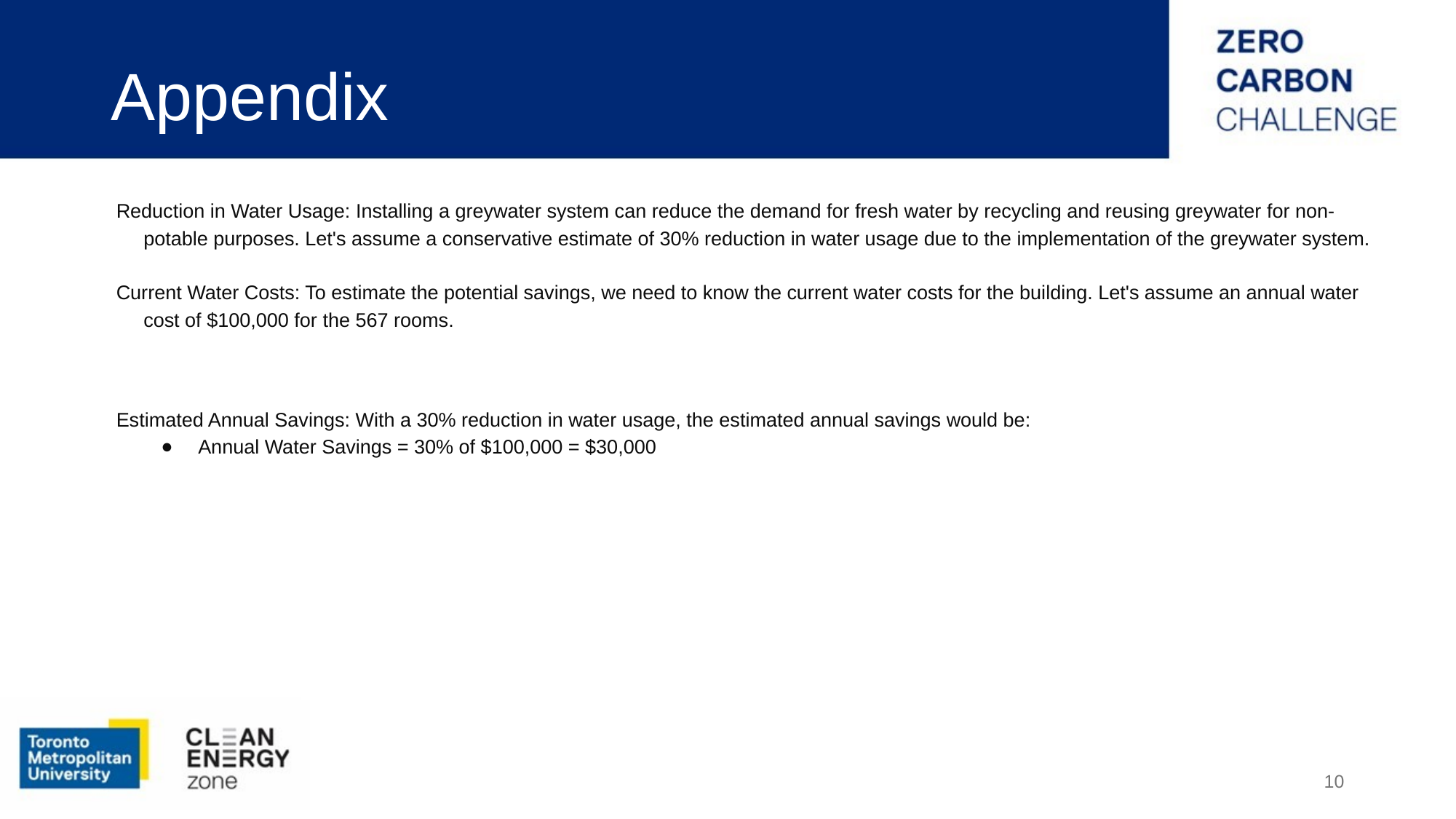

# Appendix

Reduction in Water Usage: Installing a greywater system can reduce the demand for fresh water by recycling and reusing greywater for non-potable purposes. Let's assume a conservative estimate of 30% reduction in water usage due to the implementation of the greywater system.

Current Water Costs: To estimate the potential savings, we need to know the current water costs for the building. Let's assume an annual water cost of $100,000 for the 567 rooms.

Estimated Annual Savings: With a 30% reduction in water usage, the estimated annual savings would be:
Annual Water Savings = 30% of $100,000 = $30,000

10